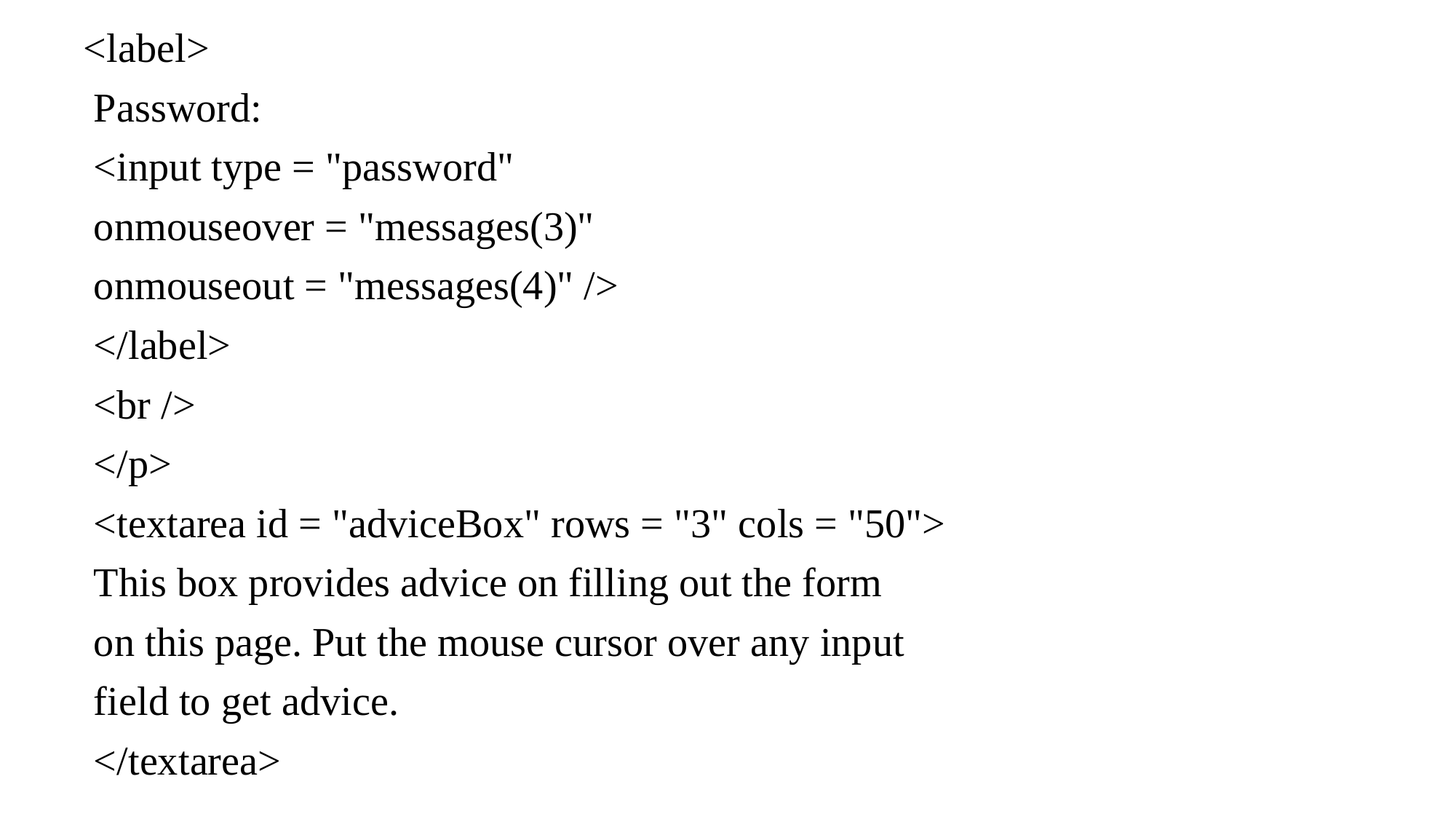

<label>
 Password:
 <input type = "password"
 onmouseover = "messages(3)"
 onmouseout = "messages(4)" />
 </label>
 <br />
 </p>
 <textarea id = "adviceBox" rows = "3" cols = "50">
 This box provides advice on filling out the form
 on this page. Put the mouse cursor over any input
 field to get advice.
 </textarea>